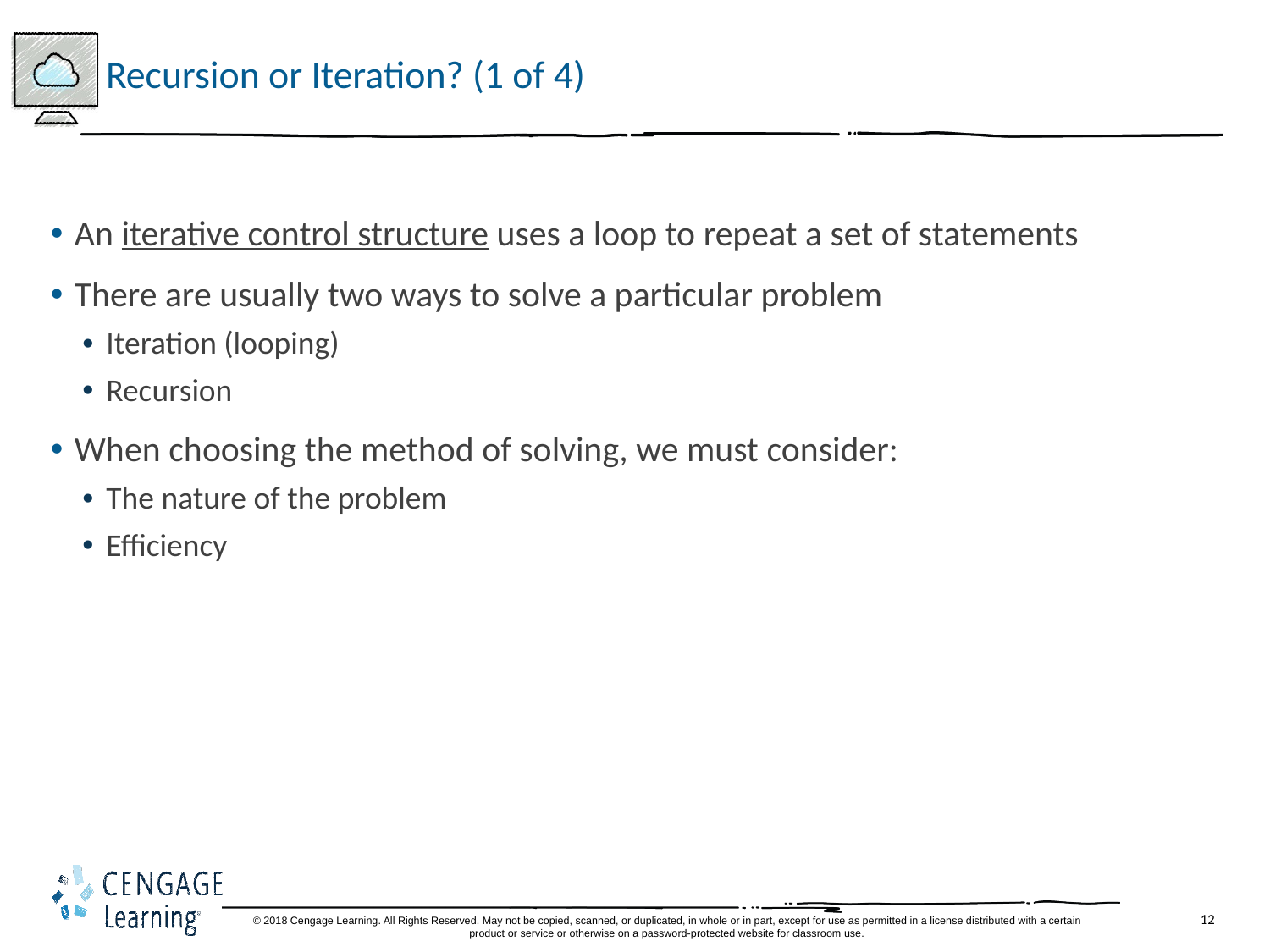

# Recursion or Iteration? (1 of 4)
An iterative control structure uses a loop to repeat a set of statements
There are usually two ways to solve a particular problem
Iteration (looping)
Recursion
When choosing the method of solving, we must consider:
The nature of the problem
Efficiency